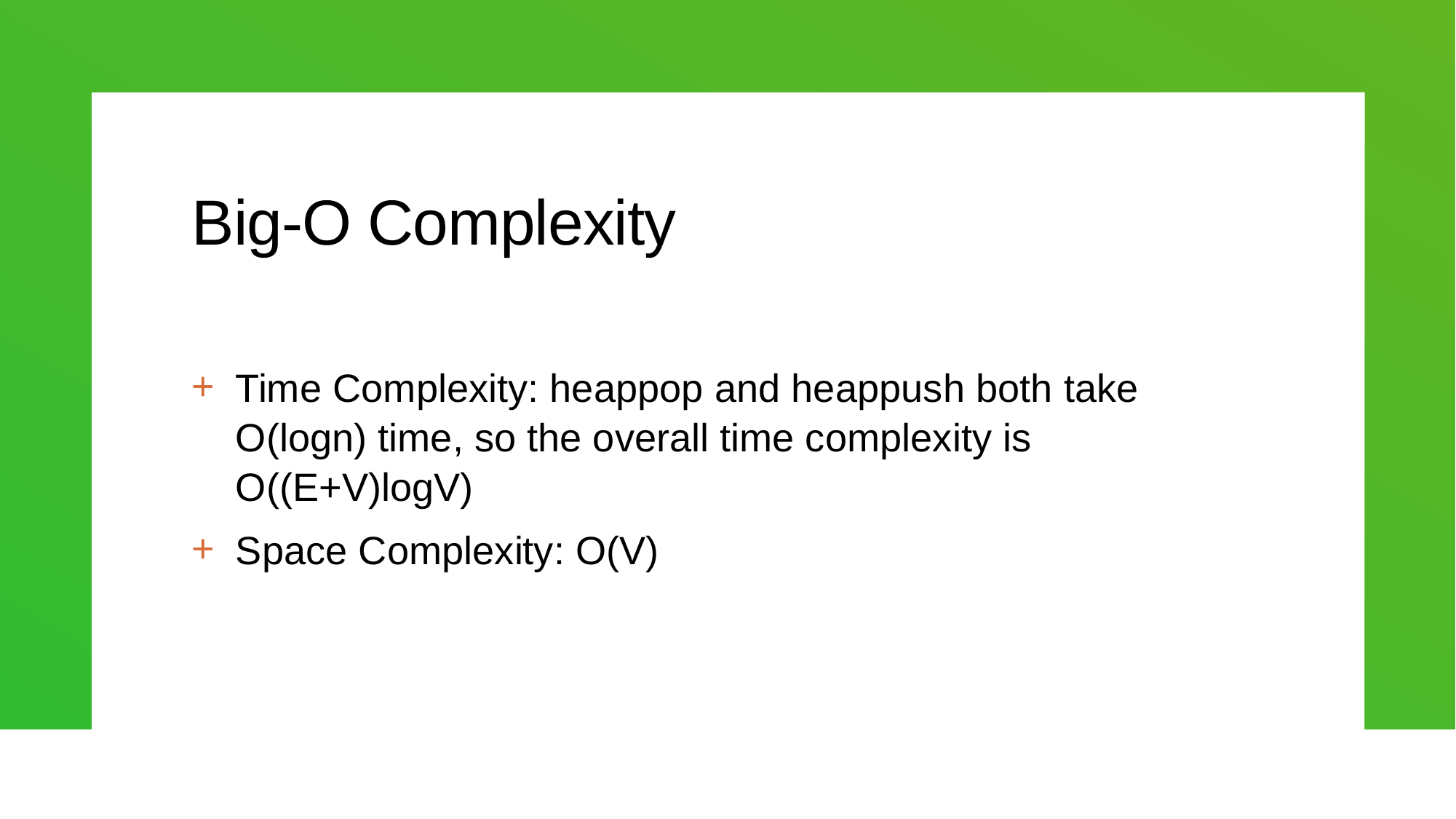

# Big-O Complexity
Time Complexity: heappop and heappush both take O(logn) time, so the overall time complexity is O((E+V)logV)
Space Complexity: O(V)